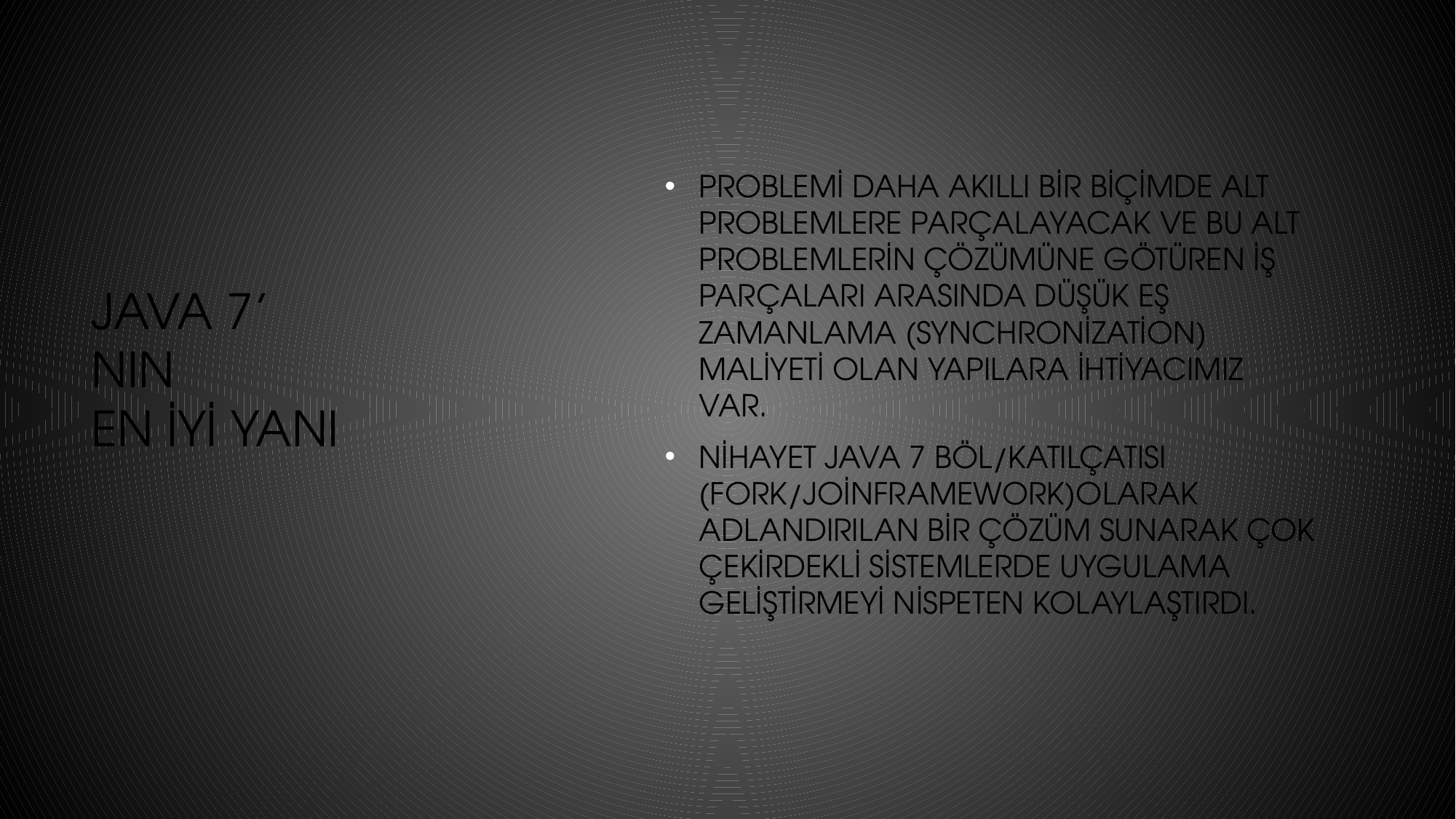

Problemi daha akıllı bir biçimde alt problemlere parçalayacak ve bu alt problemlerin çözümüne götüren iş parçaları arasında düşük eş zamanlama (synchronization) maliyeti olan yapılara ihtiyacımız var.
Nihayet Java 7 Böl/Katılçatısı (Fork/JoinFramework)olarak adlandırılan bir çözüm sunarak çok çekirdekli sistemlerde uygulama geliştirmeyi nispeten kolaylaştırdı.
# JAVA 7’ nin En İyi Yanı